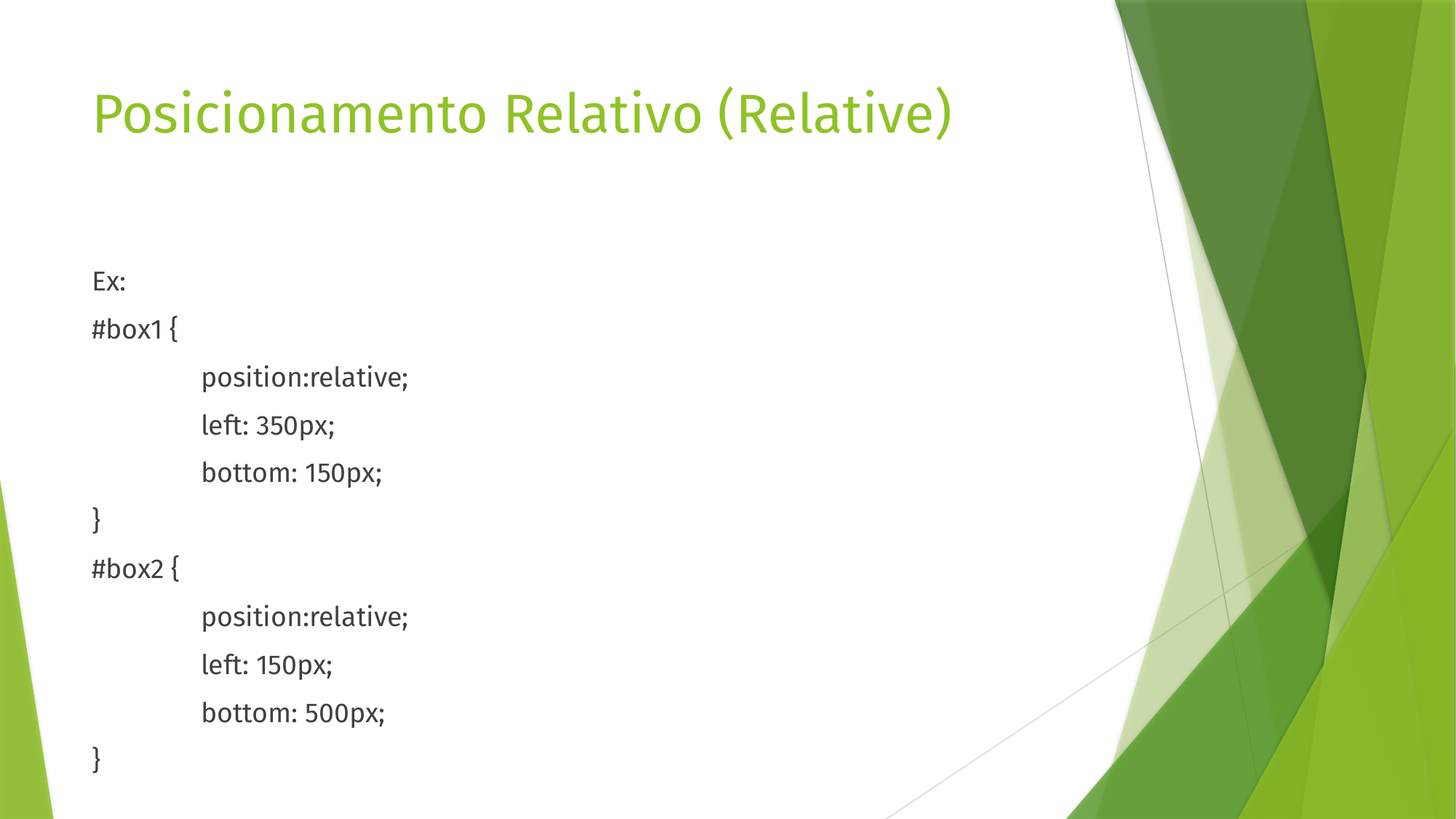

# Posicionamento Relativo (Relative)
Ex:
#box1 {
	position:relative;
	left: 350px;
	bottom: 150px;
}
#box2 {
	position:relative;
	left: 150px;
	bottom: 500px;
}